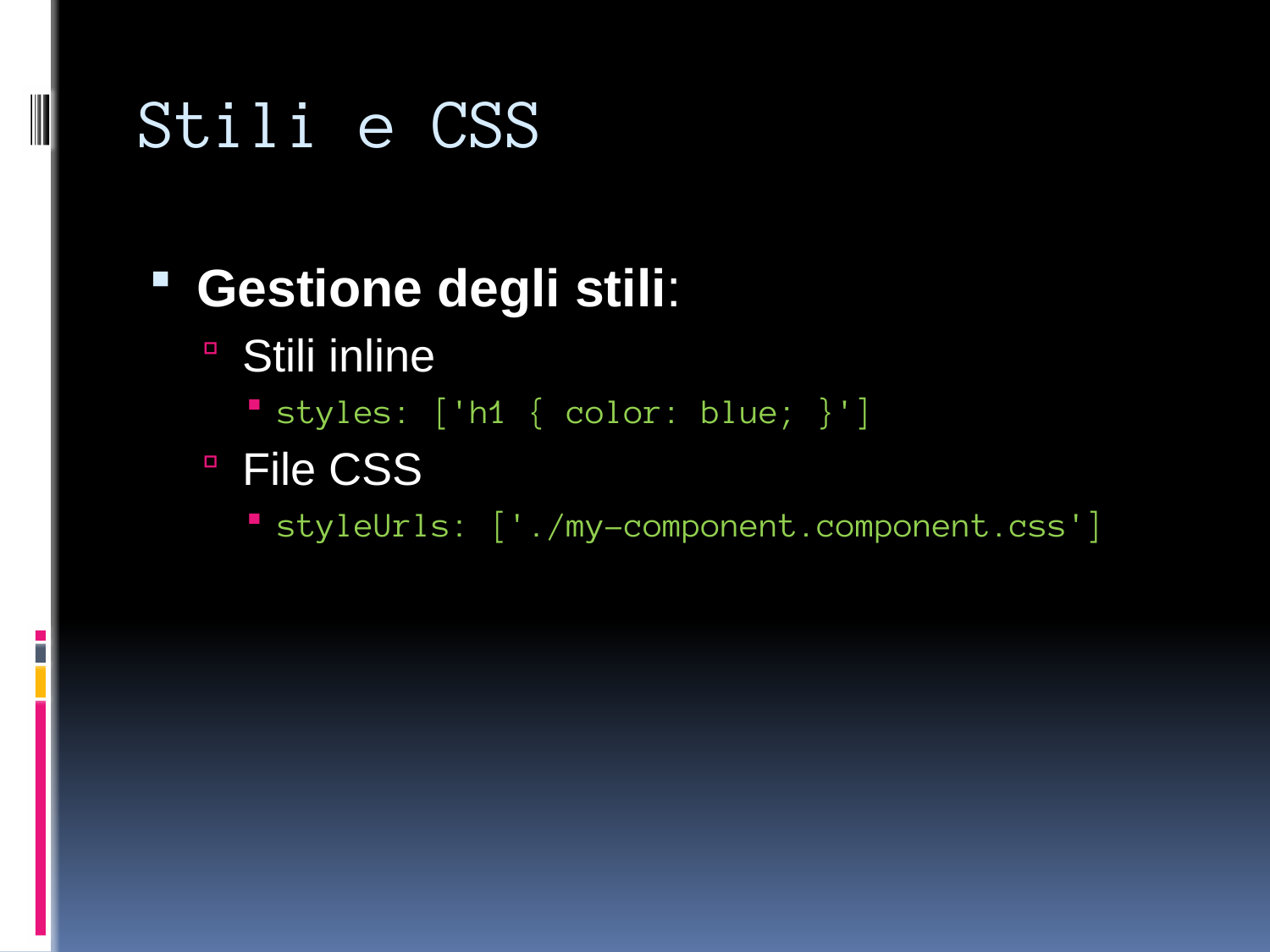

# Stili e CSS
Gestione degli stili:
Stili inline
styles: ['h1 { color: blue; }']
File CSS
styleUrls: ['./my-component.component.css']